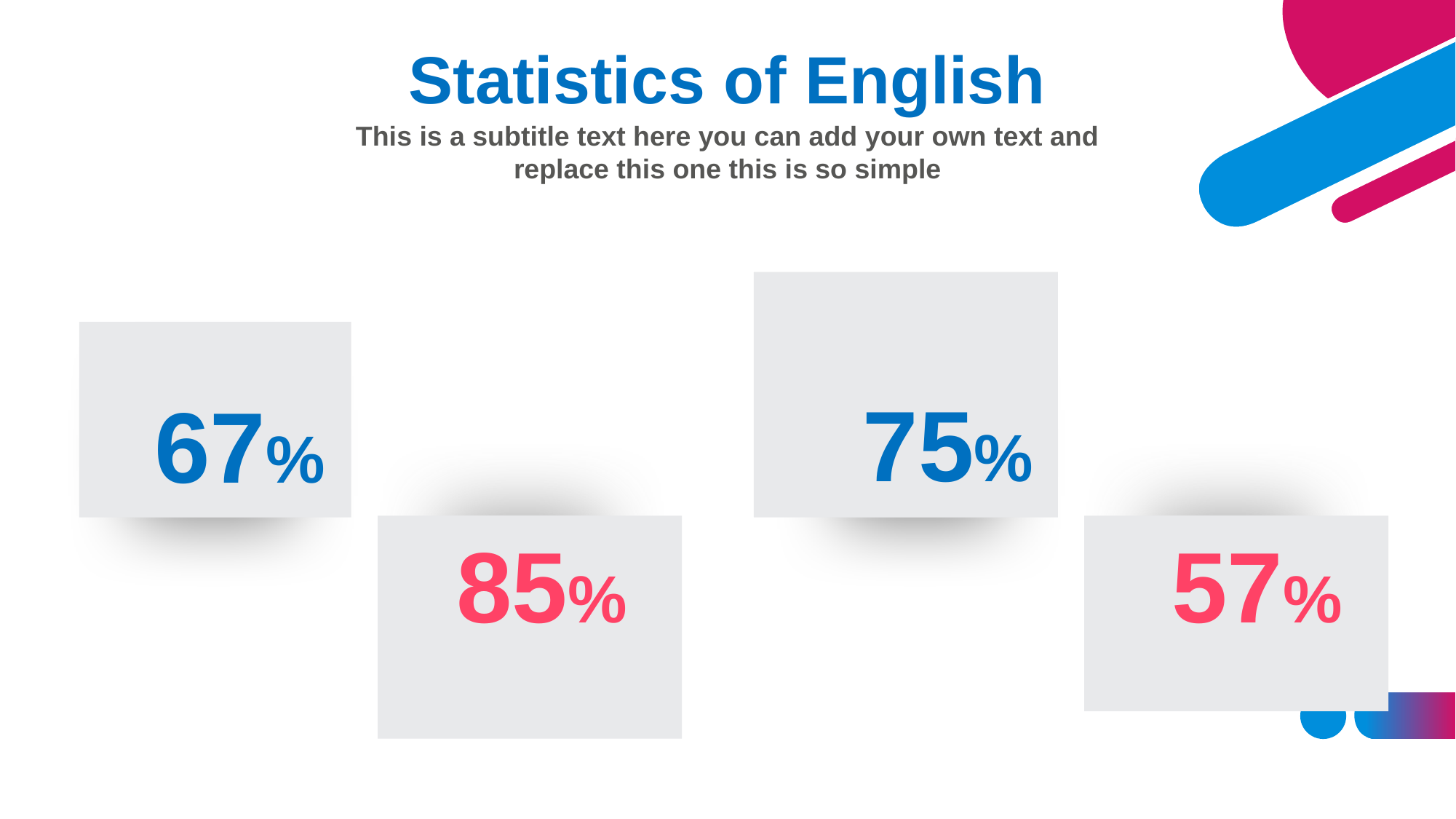

Statistics of English
This is a subtitle text here you can add your own text and replace this one this is so simple

75%
67%

85%
57%